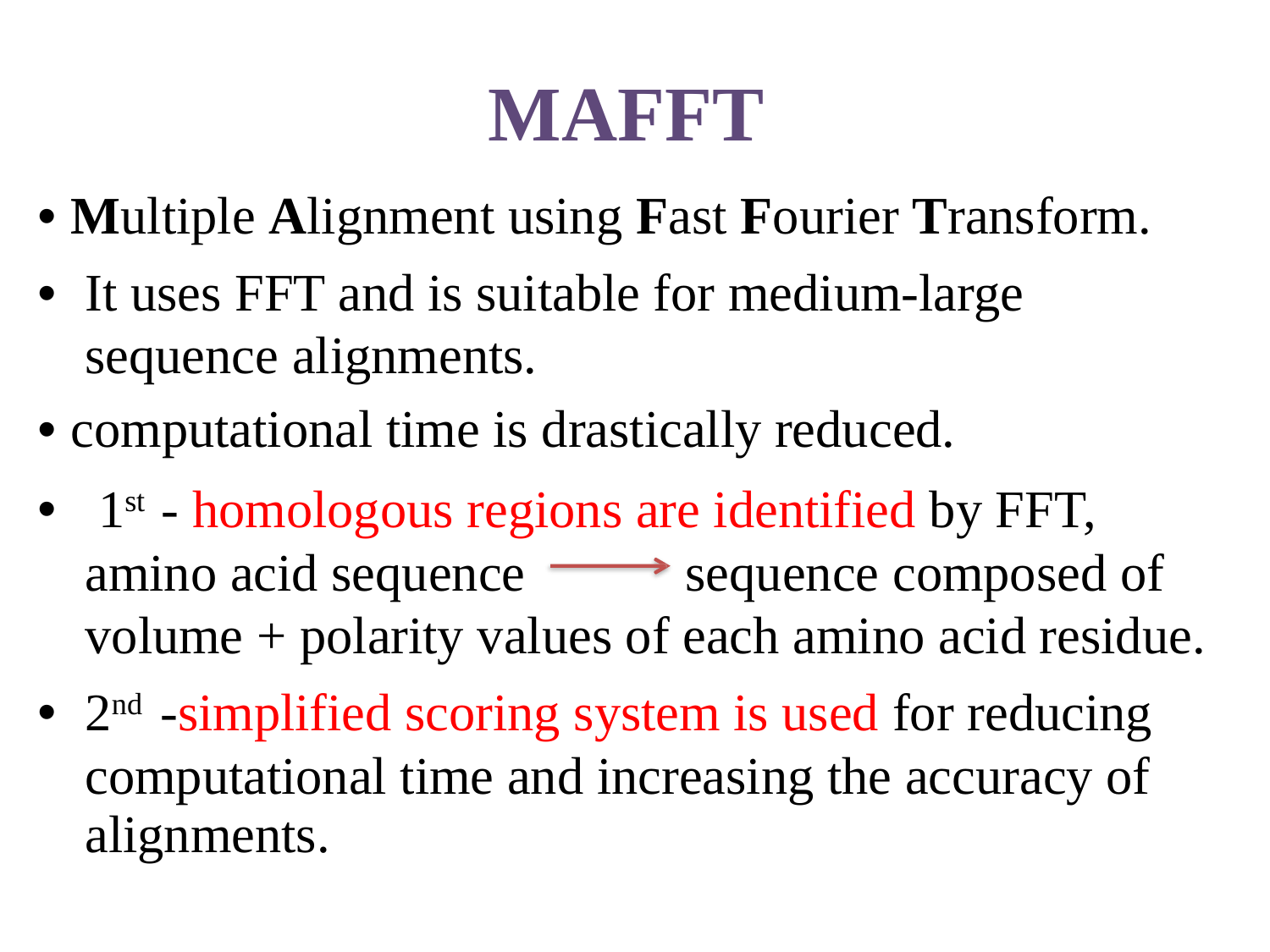

MAFFT
• Multiple Alignment using Fast Fourier Transform.
•	It uses FFT and is suitable for medium-large sequence alignments.
• computational time is drastically reduced.
1st
•
- homologous regions are identified by FFT,
amino acid sequence
sequence composed of

volume + polarity values of each amino acid residue.
2nd
•
-simplified scoring system is used for reducing
computational time and increasing the accuracy of
alignments.